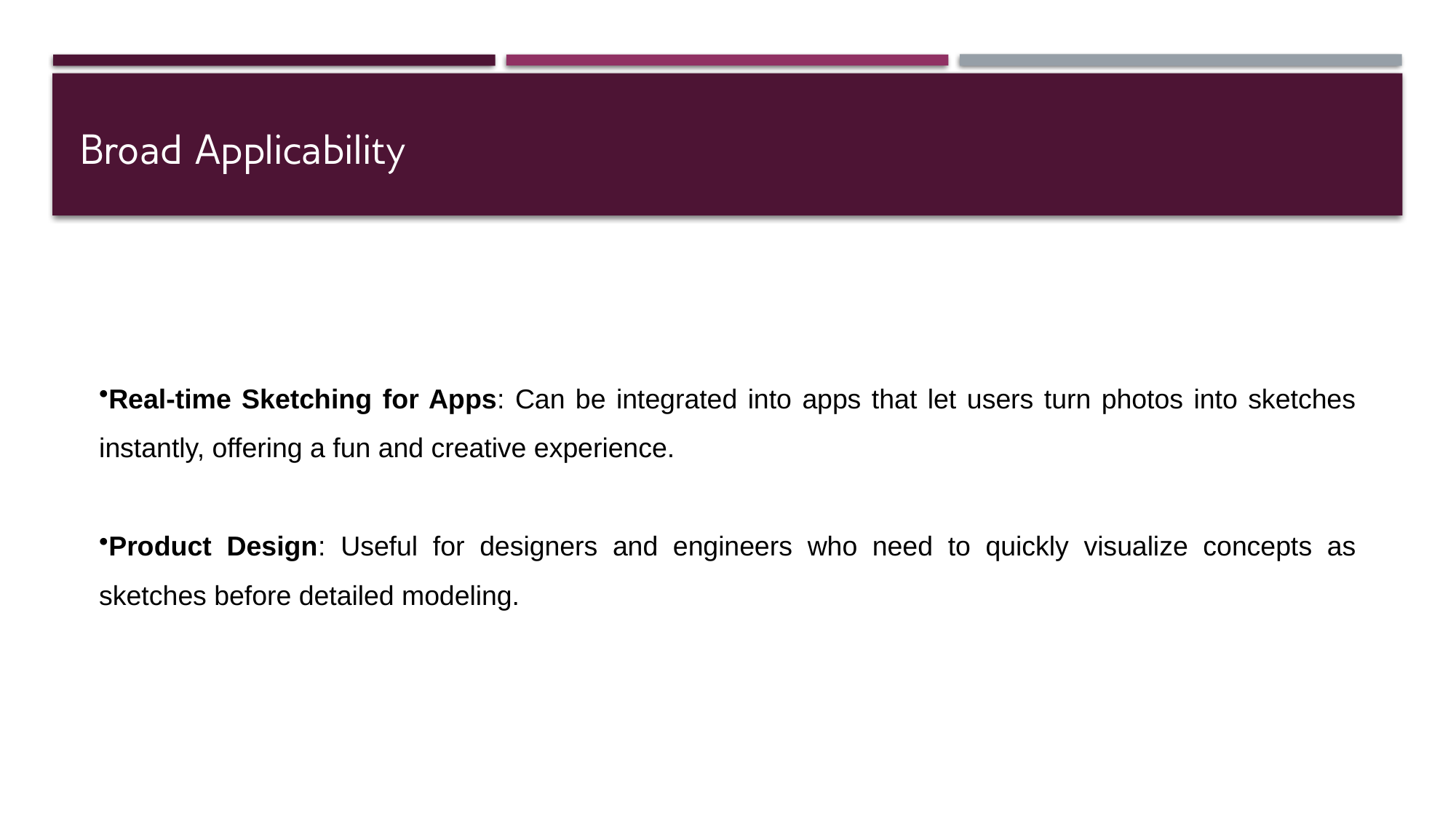

# Broad Applicability
Real-time Sketching for Apps: Can be integrated into apps that let users turn photos into sketches instantly, offering a fun and creative experience.

Product Design: Useful for designers and engineers who need to quickly visualize concepts as sketches before detailed modeling.